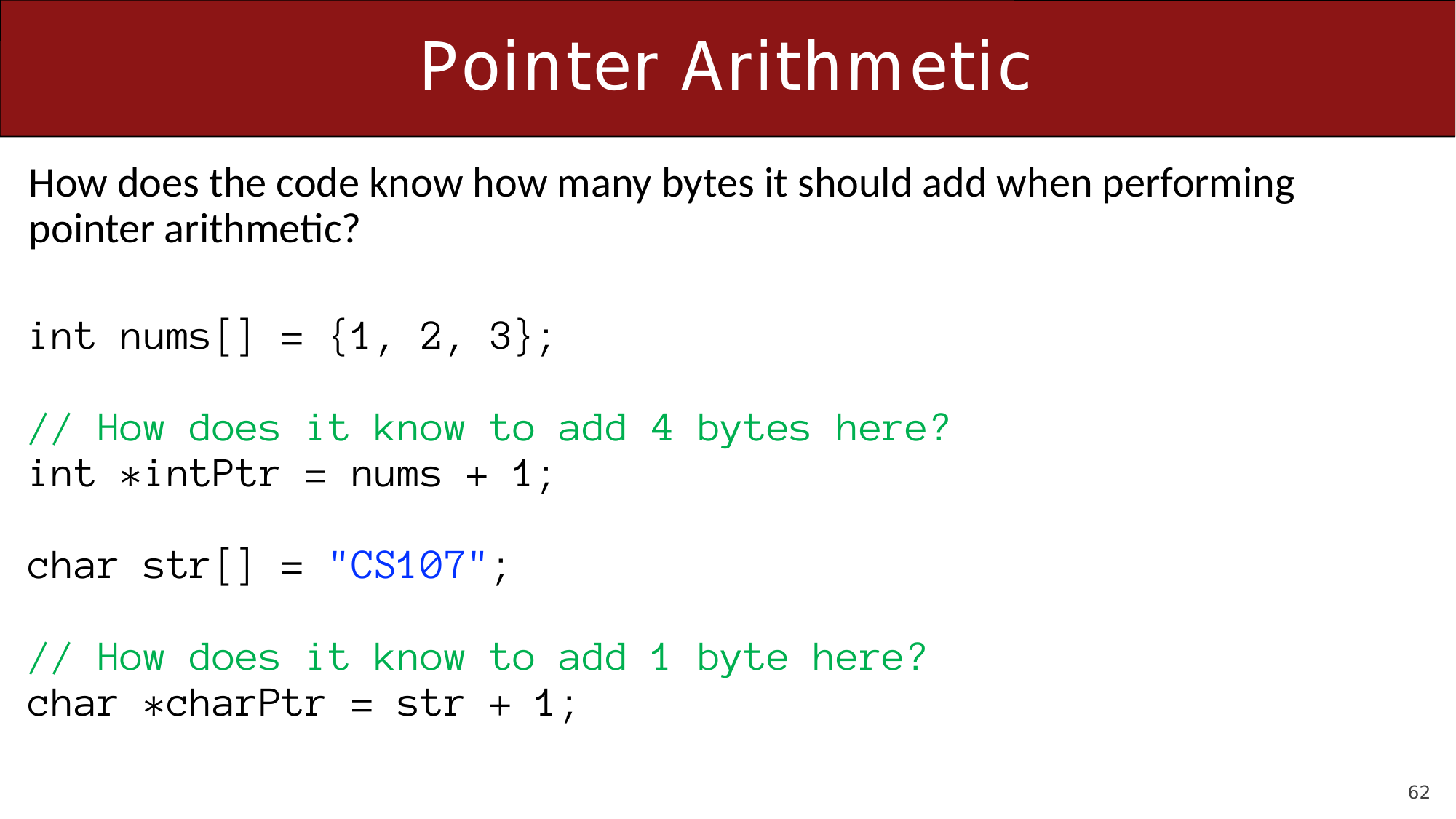

# Pointer Arithmetic
How does the code know how many bytes it should add when performing pointer arithmetic?

int nums[] = {1, 2, 3};

// How does it know to add 4 bytes here?
int *intPtr = nums + 1;

char str[] = "CS107";

// How does it know to add 1 byte here?
char *charPtr = str + 1;